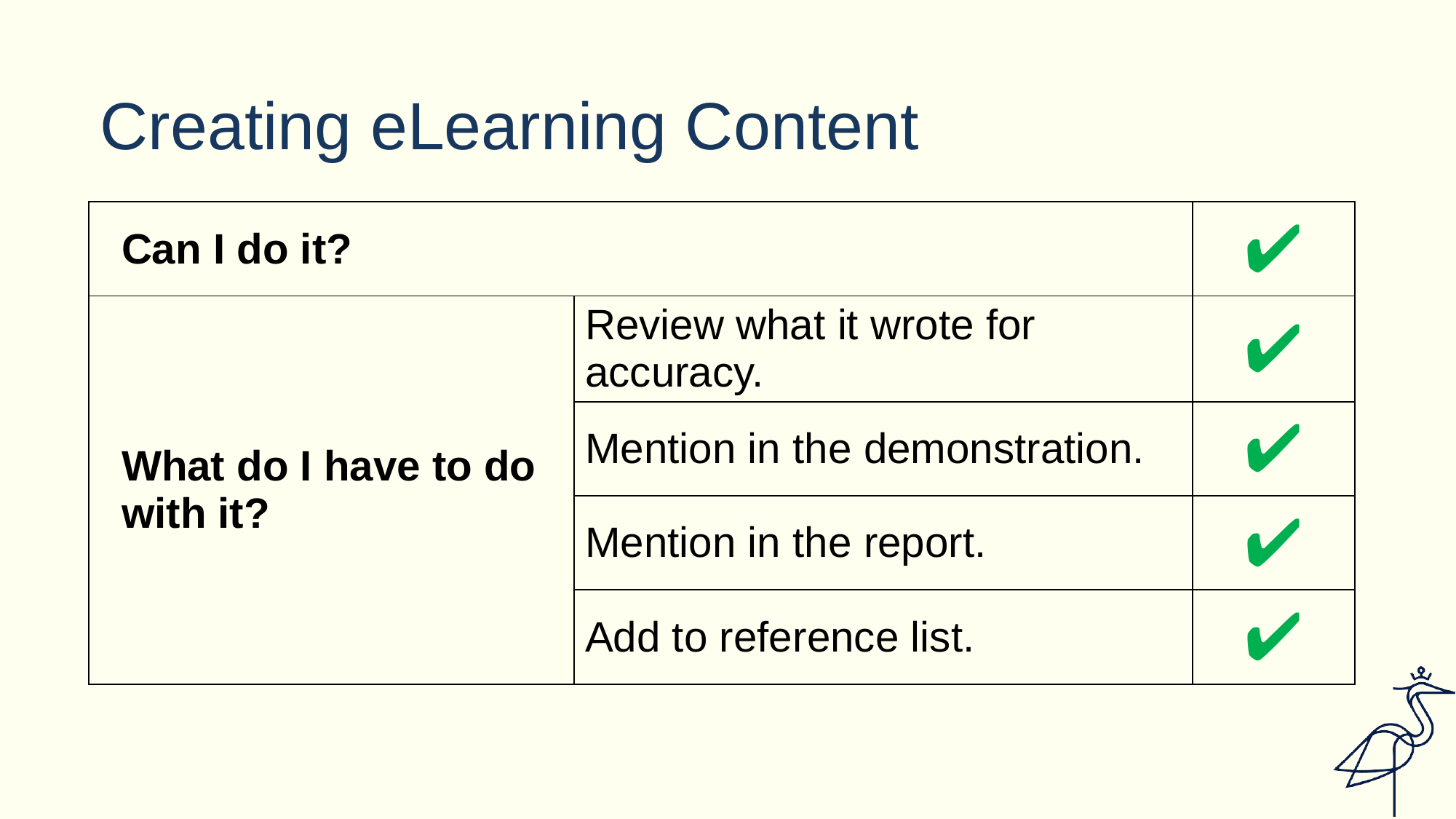

# Creating eLearning Content
| Can I do it? |  | ✔ |
| --- | --- | --- |
| What do I have to do with it? | Review what it wrote for accuracy. | ✔ |
|  | Mention in the demonstration. | ✔ |
|  | Mention in the report. | ✔ |
|  | Add to reference list. | ✔ |